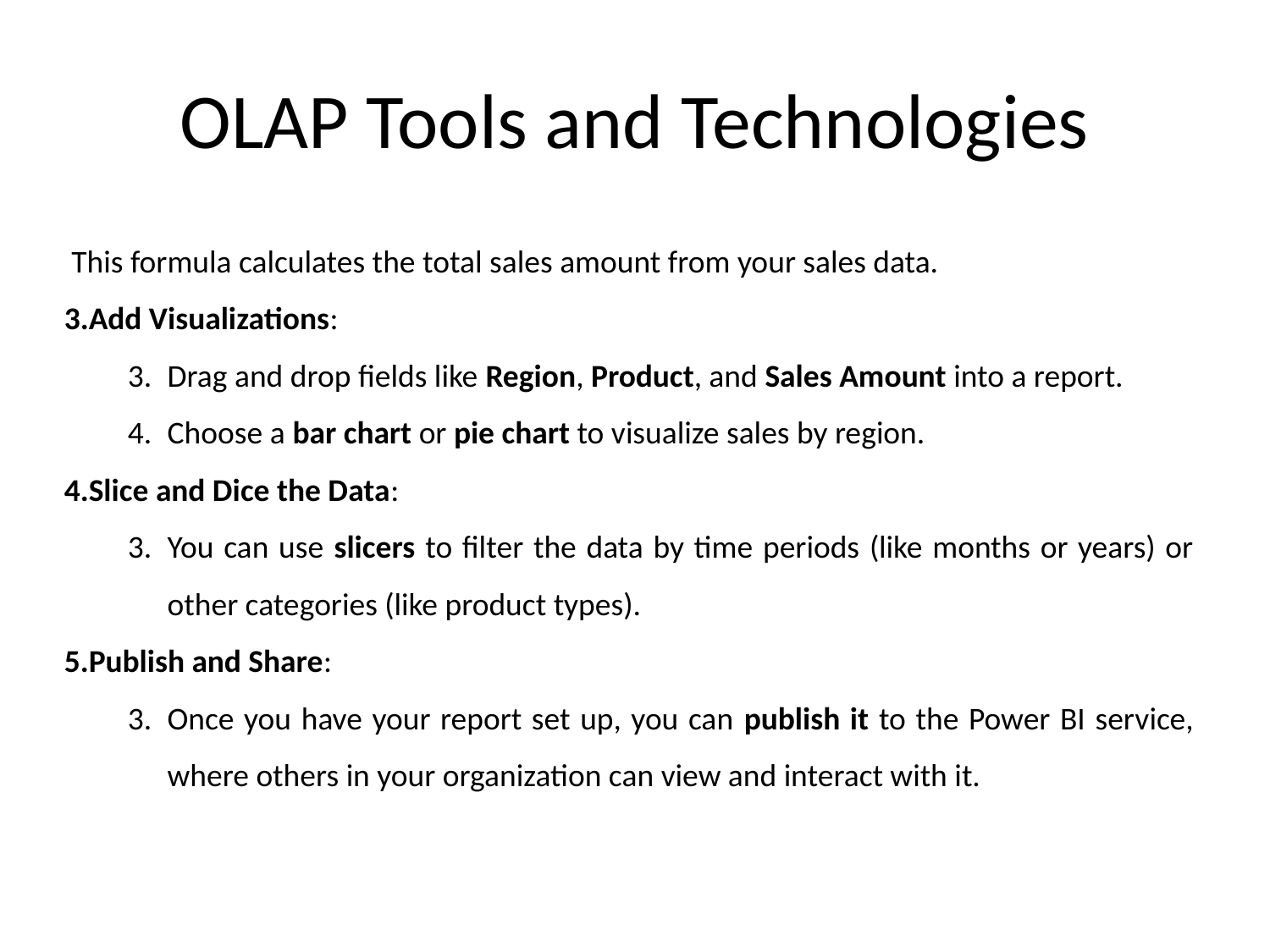

# OLAP Tools and Technologies
 This formula calculates the total sales amount from your sales data.
Add Visualizations:
Drag and drop fields like Region, Product, and Sales Amount into a report.
Choose a bar chart or pie chart to visualize sales by region.
Slice and Dice the Data:
You can use slicers to filter the data by time periods (like months or years) or other categories (like product types).
Publish and Share:
Once you have your report set up, you can publish it to the Power BI service, where others in your organization can view and interact with it.